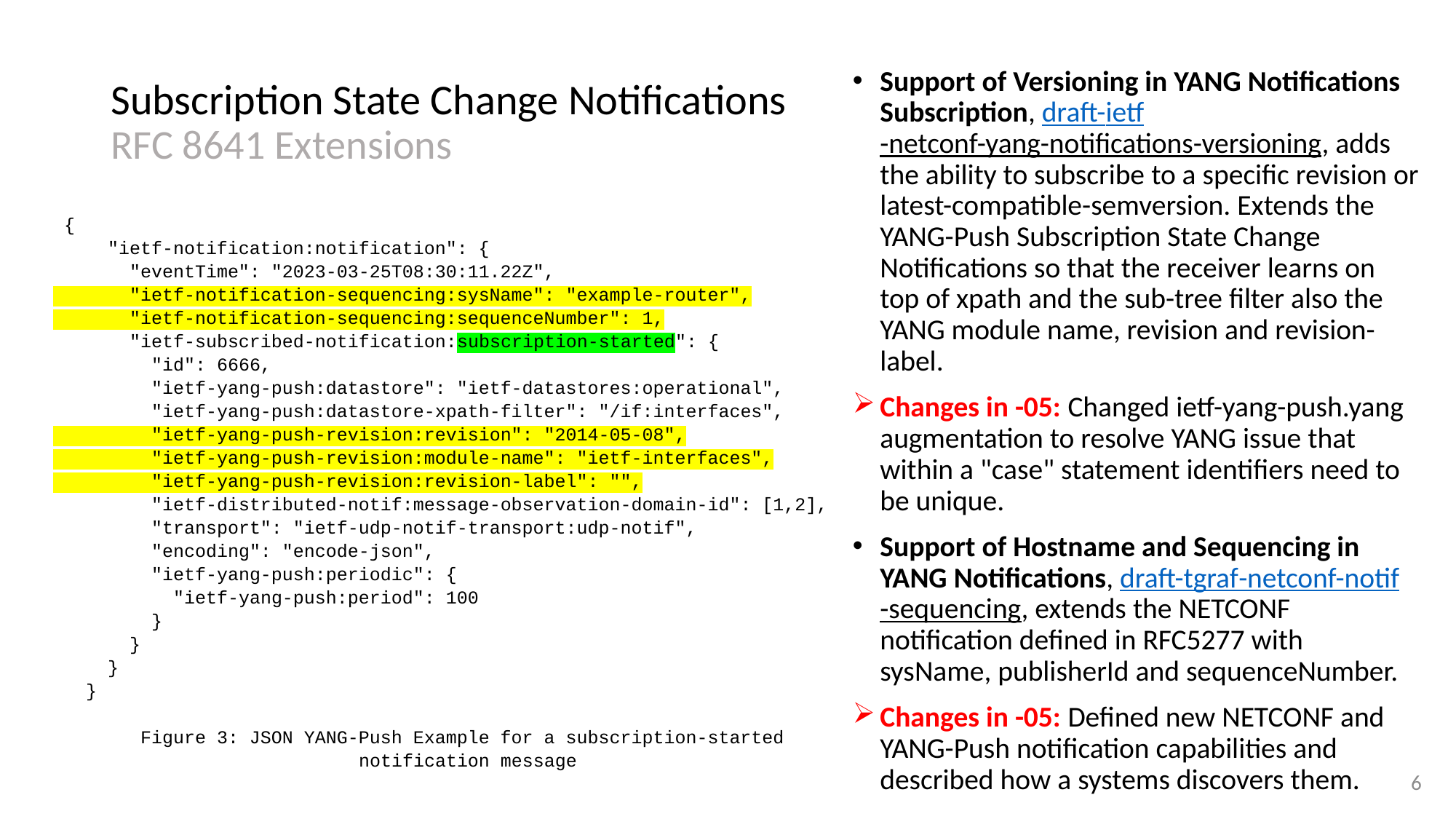

# Subscription State Change Notifications RFC 8641 Extensions
Support of Versioning in YANG Notifications Subscription, draft-ietf-netconf-yang-notifications-versioning, adds the ability to subscribe to a specific revision or latest-compatible-semversion. Extends the YANG-Push Subscription State Change Notifications so that the receiver learns on top of xpath and the sub-tree filter also the YANG module name, revision and revision-label.
Changes in -05: Changed ietf-yang-push.yang augmentation to resolve YANG issue that within a "case" statement identifiers need to be unique.
Support of Hostname and Sequencing in YANG Notifications, draft-tgraf-netconf-notif-sequencing, extends the NETCONF notification defined in RFC5277 with sysName, publisherId and sequenceNumber.
Changes in -05: Defined new NETCONF and YANG-Push notification capabilities and described how a systems discovers them.
 {
     "ietf-notification:notification": {
       "eventTime": "2023-03-25T08:30:11.22Z",
       "ietf-notification-sequencing:sysName": "example-router",
       "ietf-notification-sequencing:sequenceNumber": 1,
       "ietf-subscribed-notification:subscription-started": {
         "id": 6666,
         "ietf-yang-push:datastore": "ietf-datastores:operational",
         "ietf-yang-push:datastore-xpath-filter": "/if:interfaces",
         "ietf-yang-push-revision:revision": "2014-05-08",
         "ietf-yang-push-revision:module-name": "ietf-interfaces",
         "ietf-yang-push-revision:revision-label": "",
         "ietf-distributed-notif:message-observation-domain-id": [1,2],
         "transport": "ietf-udp-notif-transport:udp-notif",
         "encoding": "encode-json",
         "ietf-yang-push:periodic": {
           "ietf-yang-push:period": 100
         }
       }
     }
   }

        Figure 3: JSON YANG-Push Example for a subscription-started
                            notification message
6